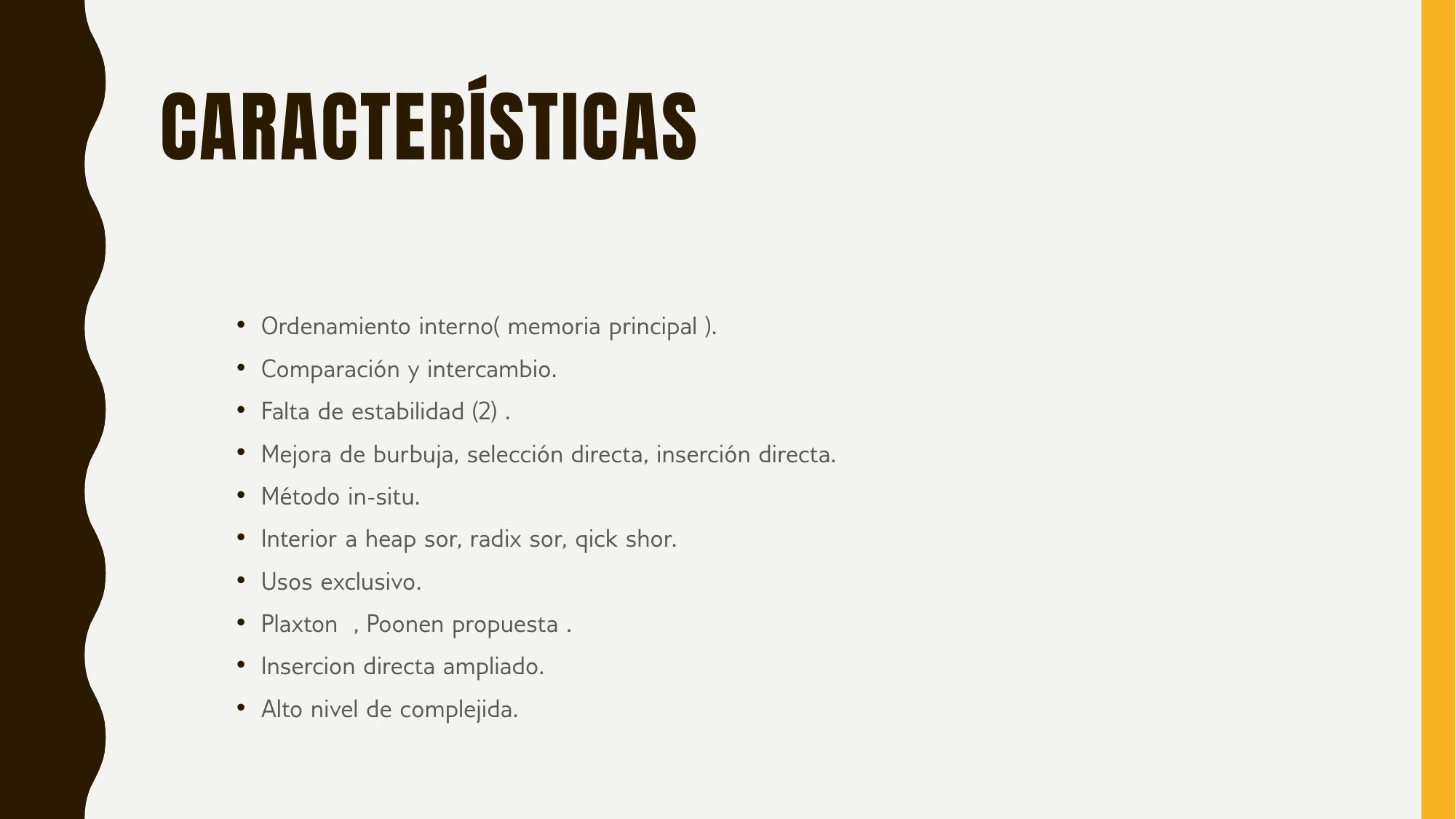

# Características
Ordenamiento interno( memoria principal ).
Comparación y intercambio.
Falta de estabilidad (2) .
Mejora de burbuja, selección directa, inserción directa.
Método in-situ.
Interior a heap sor, radix sor, qick shor.
Usos exclusivo.
Plaxton  , Poonen propuesta .
Insercion directa ampliado.
Alto nivel de complejida.